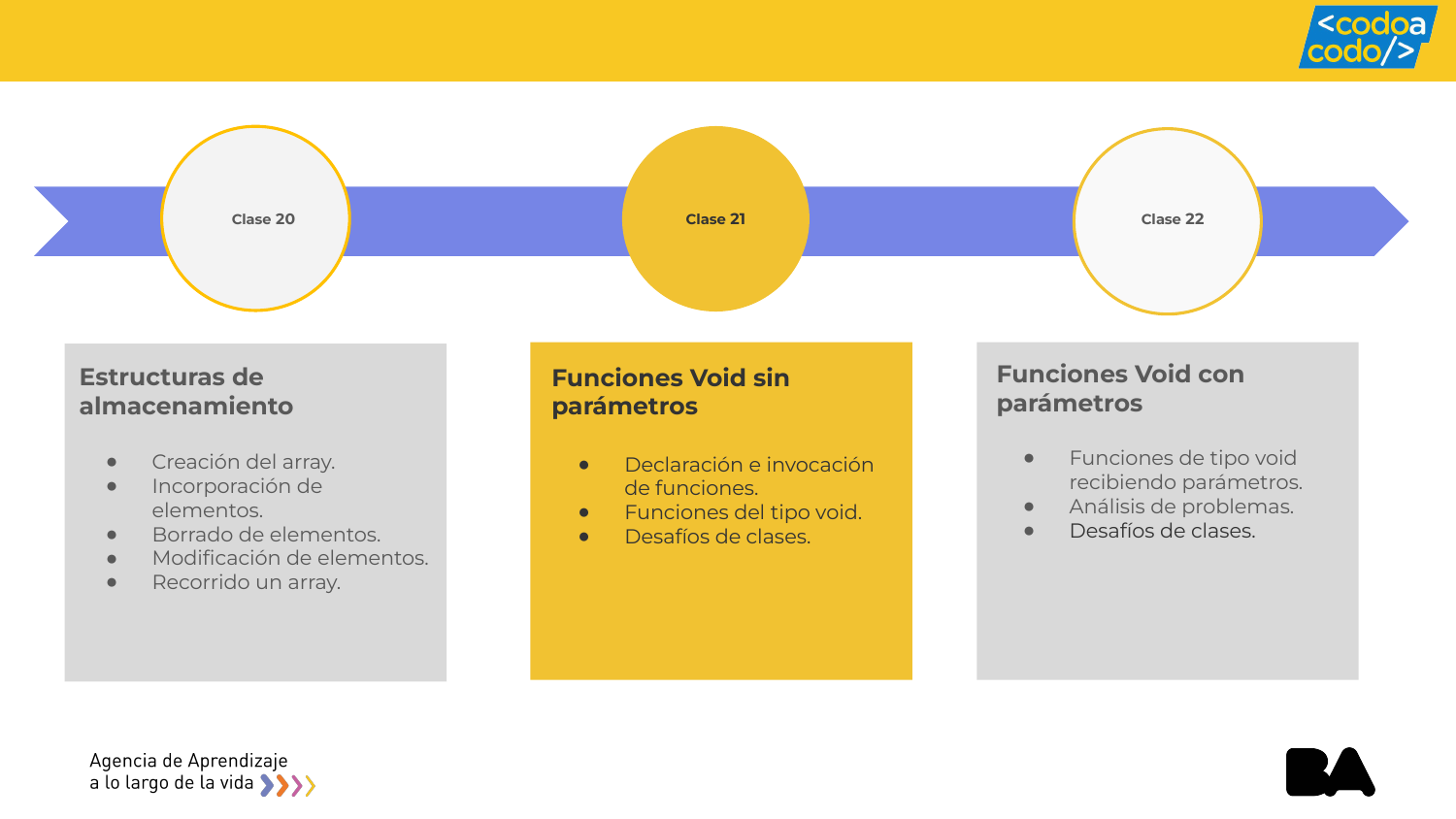

Clase 06
Clase 20
Clase 21
Clase 22

Funciones Void con parámetros

Funciones de tipo void recibiendo parámetros.
Análisis de problemas.
Desafíos de clases.

Estructuras de almacenamiento

Creación del array.
Incorporación de elementos.
Borrado de elementos.
Modificación de elementos.
Recorrido un array.

Funciones Void sin parámetros

Declaración e invocación de funciones.
Funciones del tipo void.
Desafíos de clases.